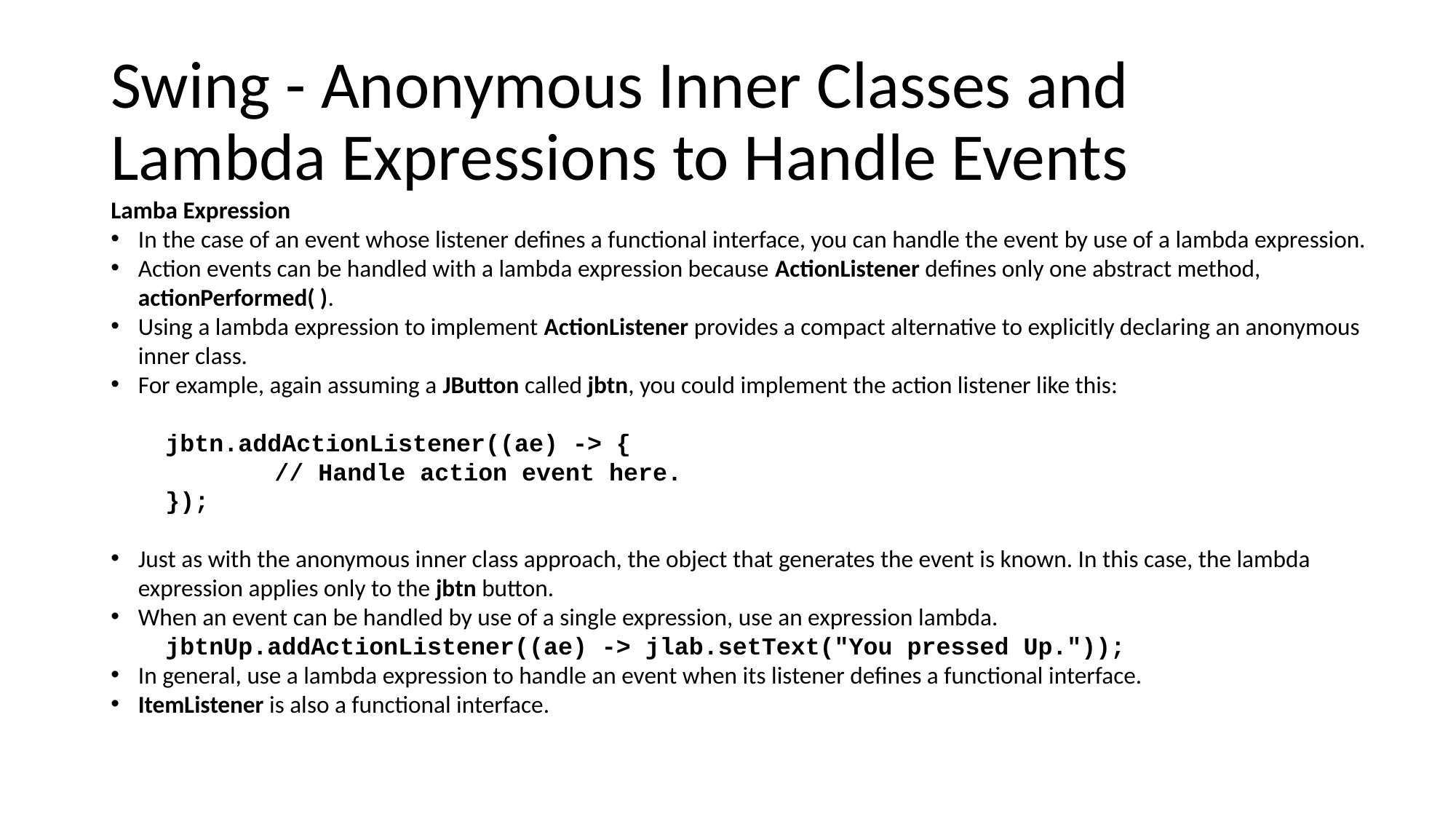

# Swing - Anonymous Inner Classes and Lambda Expressions to Handle Events
Lamba Expression
In the case of an event whose listener defines a functional interface, you can handle the event by use of a lambda expression.
Action events can be handled with a lambda expression because ActionListener defines only one abstract method, actionPerformed( ).
Using a lambda expression to implement ActionListener provides a compact alternative to explicitly declaring an anonymous inner class.
For example, again assuming a JButton called jbtn, you could implement the action listener like this:

jbtn.addActionListener((ae) -> {
	// Handle action event here.
});

Just as with the anonymous inner class approach, the object that generates the event is known. In this case, the lambda expression applies only to the jbtn button.
When an event can be handled by use of a single expression, use an expression lambda.
jbtnUp.addActionListener((ae) -> jlab.setText("You pressed Up."));
In general, use a lambda expression to handle an event when its listener defines a functional interface.
ItemListener is also a functional interface.